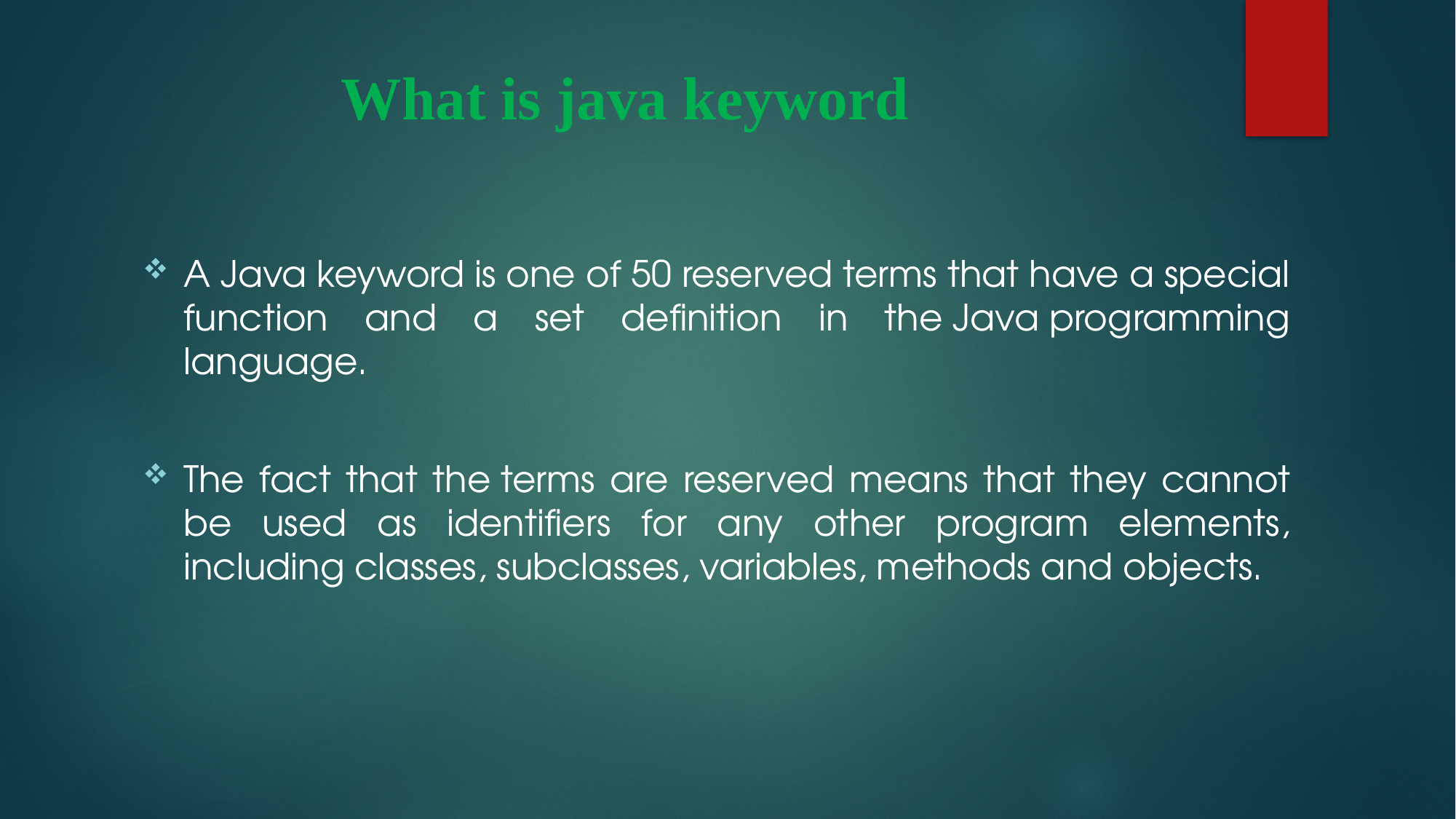

# What is java keyword
A Java keyword is one of 50 reserved terms that have a special function and a set definition in the Java programming language.

The fact that the terms are reserved means that they cannot be used as identifiers for any other program elements, including classes, subclasses, variables, methods and objects.